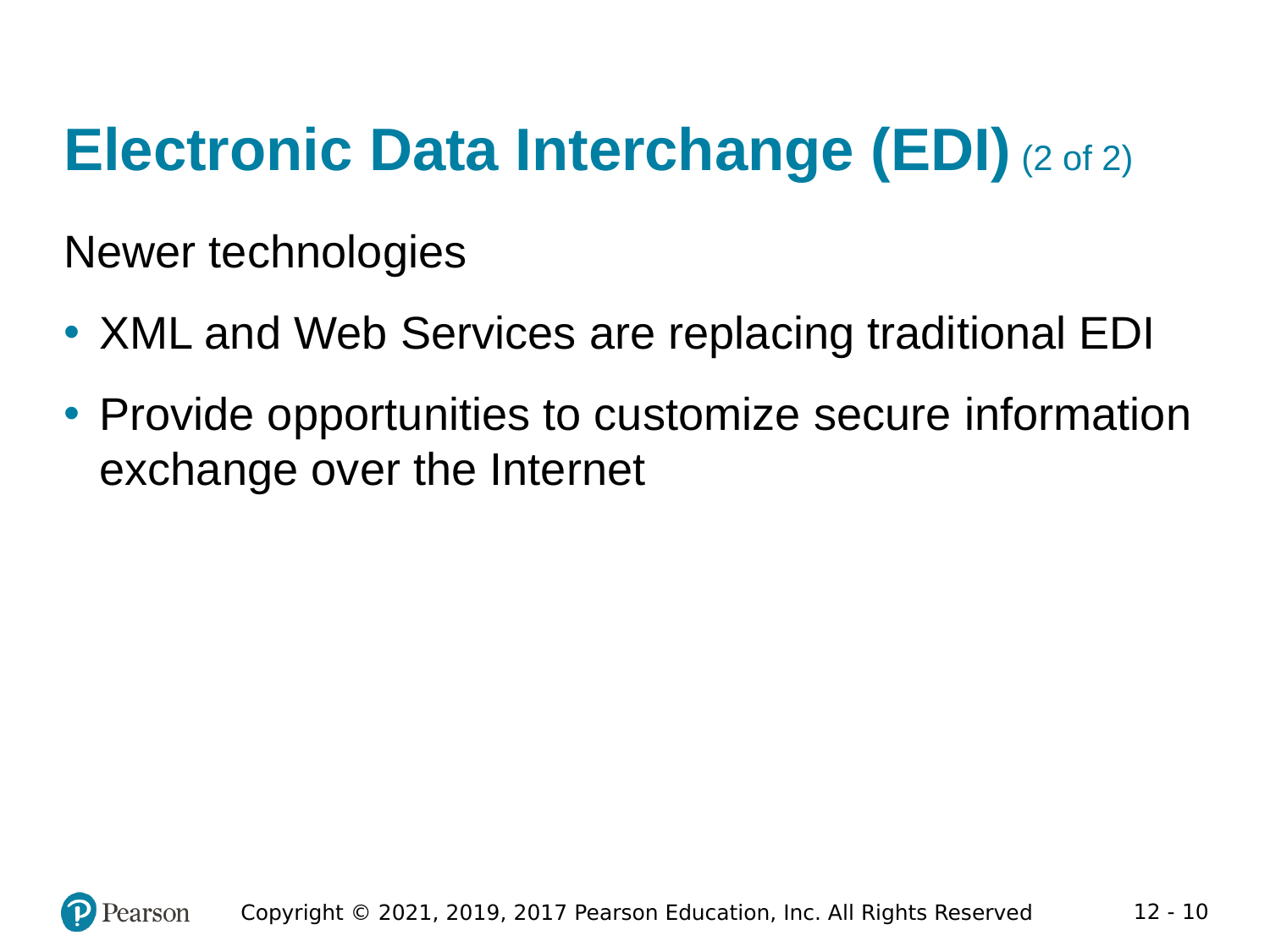

# Electronic Data Interchange (EDI) (2 of 2)
Newer technologies
XML and Web Services are replacing traditional EDI
Provide opportunities to customize secure information exchange over the Internet